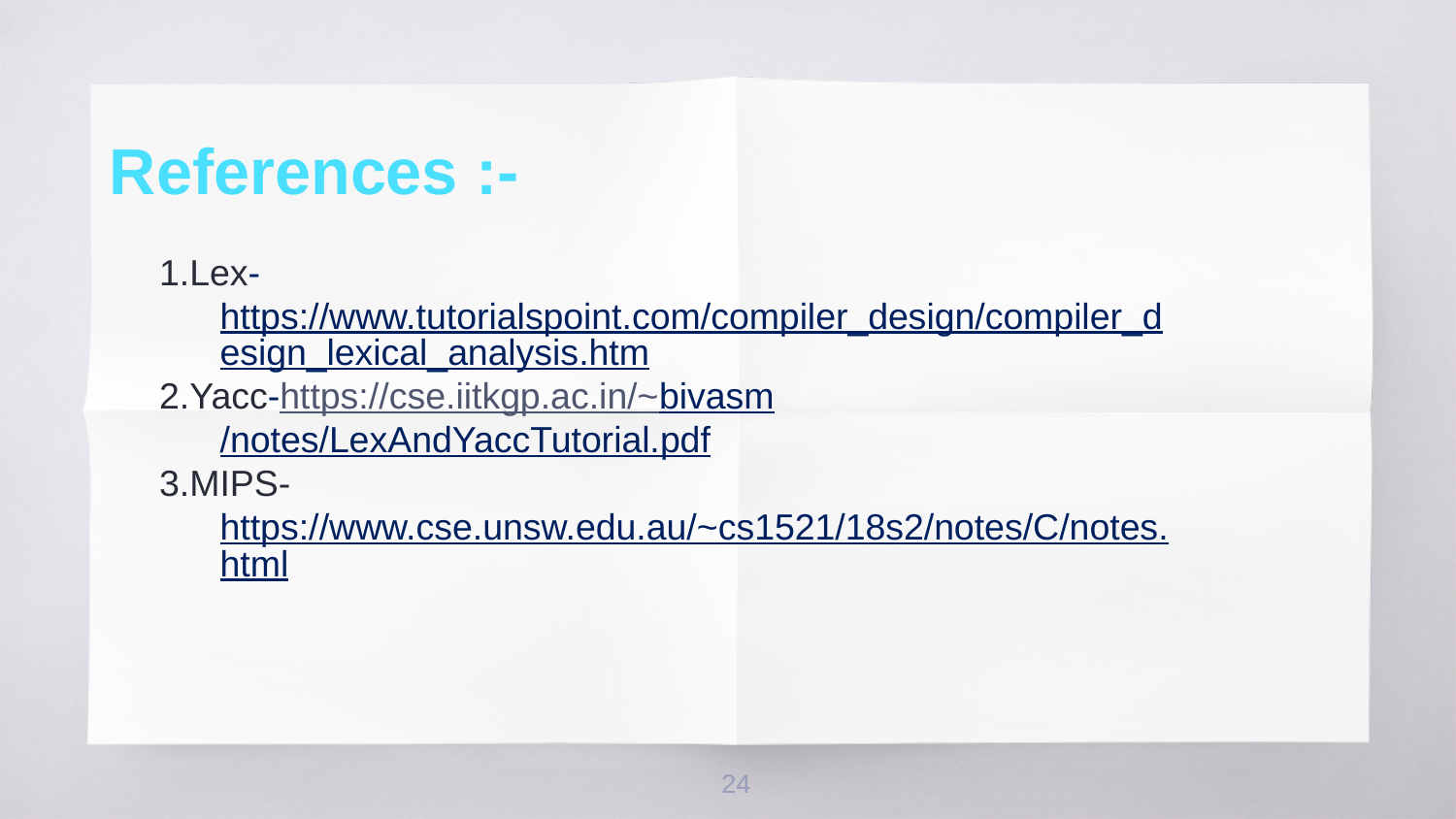

# References :-
1.Lex-https://www.tutorialspoint.com/compiler_design/compiler_design_lexical_analysis.htm
2.Yacc-https://cse.iitkgp.ac.in/~bivasm/notes/LexAndYaccTutorial.pdf
3.MIPS- https://www.cse.unsw.edu.au/~cs1521/18s2/notes/C/notes.html

24